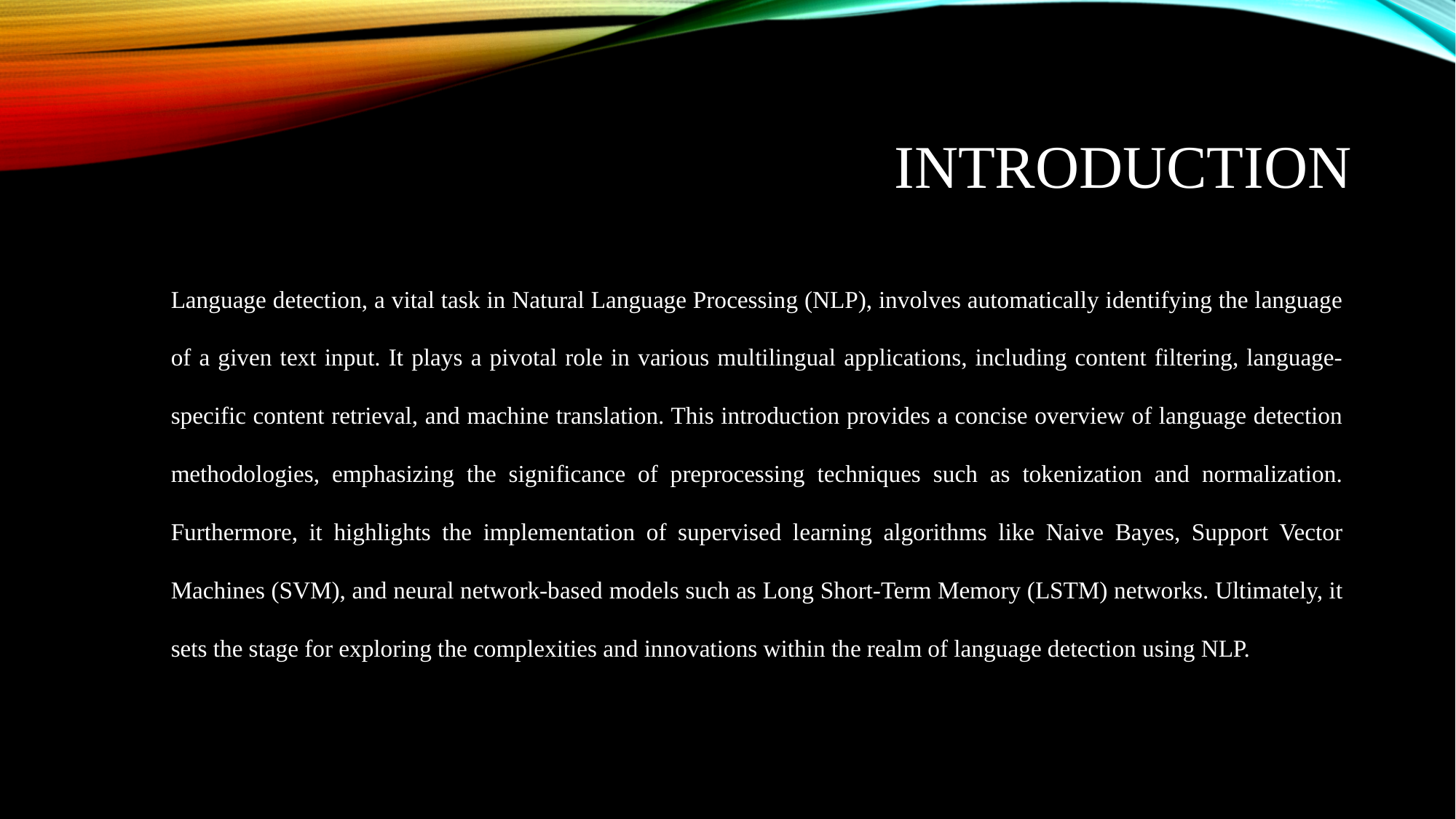

# INTRODUCTION

Language detection, a vital task in Natural Language Processing (NLP), involves automatically identifying the language of a given text input. It plays a pivotal role in various multilingual applications, including content filtering, language-specific content retrieval, and machine translation. This introduction provides a concise overview of language detection methodologies, emphasizing the significance of preprocessing techniques such as tokenization and normalization. Furthermore, it highlights the implementation of supervised learning algorithms like Naive Bayes, Support Vector Machines (SVM), and neural network-based models such as Long Short-Term Memory (LSTM) networks. Ultimately, it sets the stage for exploring the complexities and innovations within the realm of language detection using NLP.